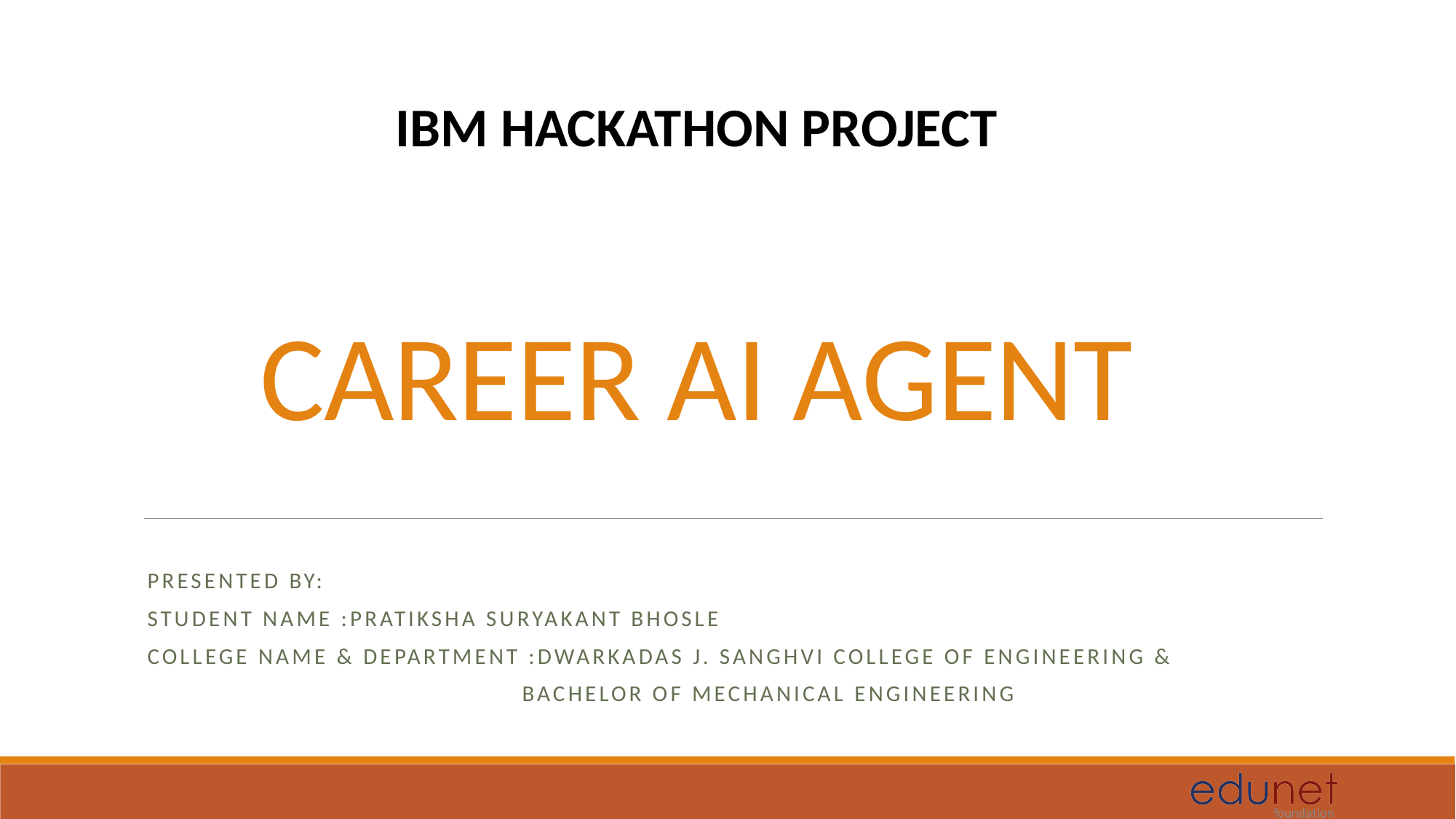

IBM HACKATHON PROJECT
# CAREER AI AGENT
Presented By:
Student name :PRATIKSHA SURYAKANT BHOSLE
College Name & Department :Dwarkadas J. Sanghvi College of Engineering &
                                              BACHELOR OF MECHANICAL ENGINEERING